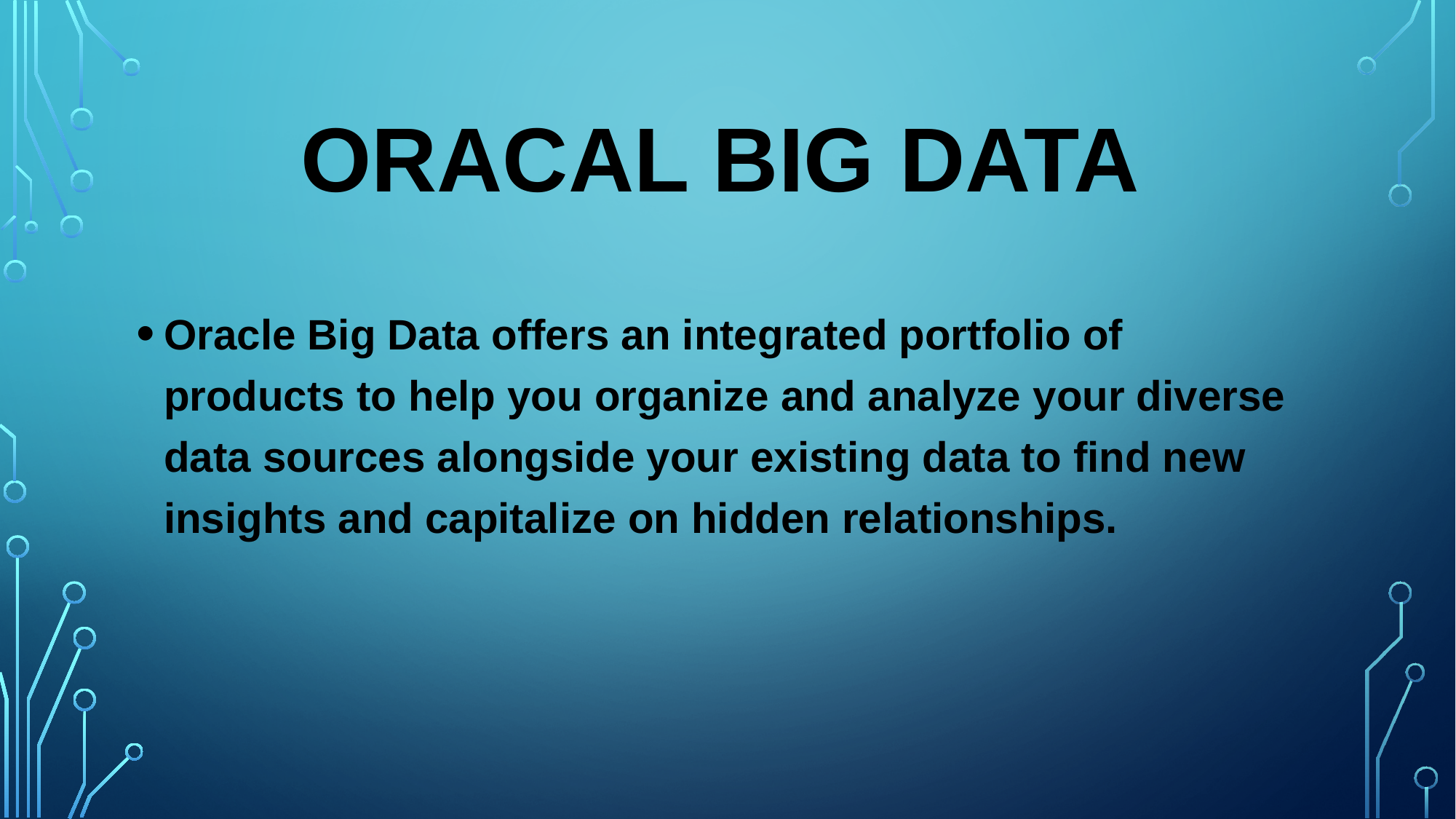

# Oracal big Data
Oracle Big Data offers an integrated portfolio of products to help you organize and analyze your diverse data sources alongside your existing data to find new insights and capitalize on hidden relationships.